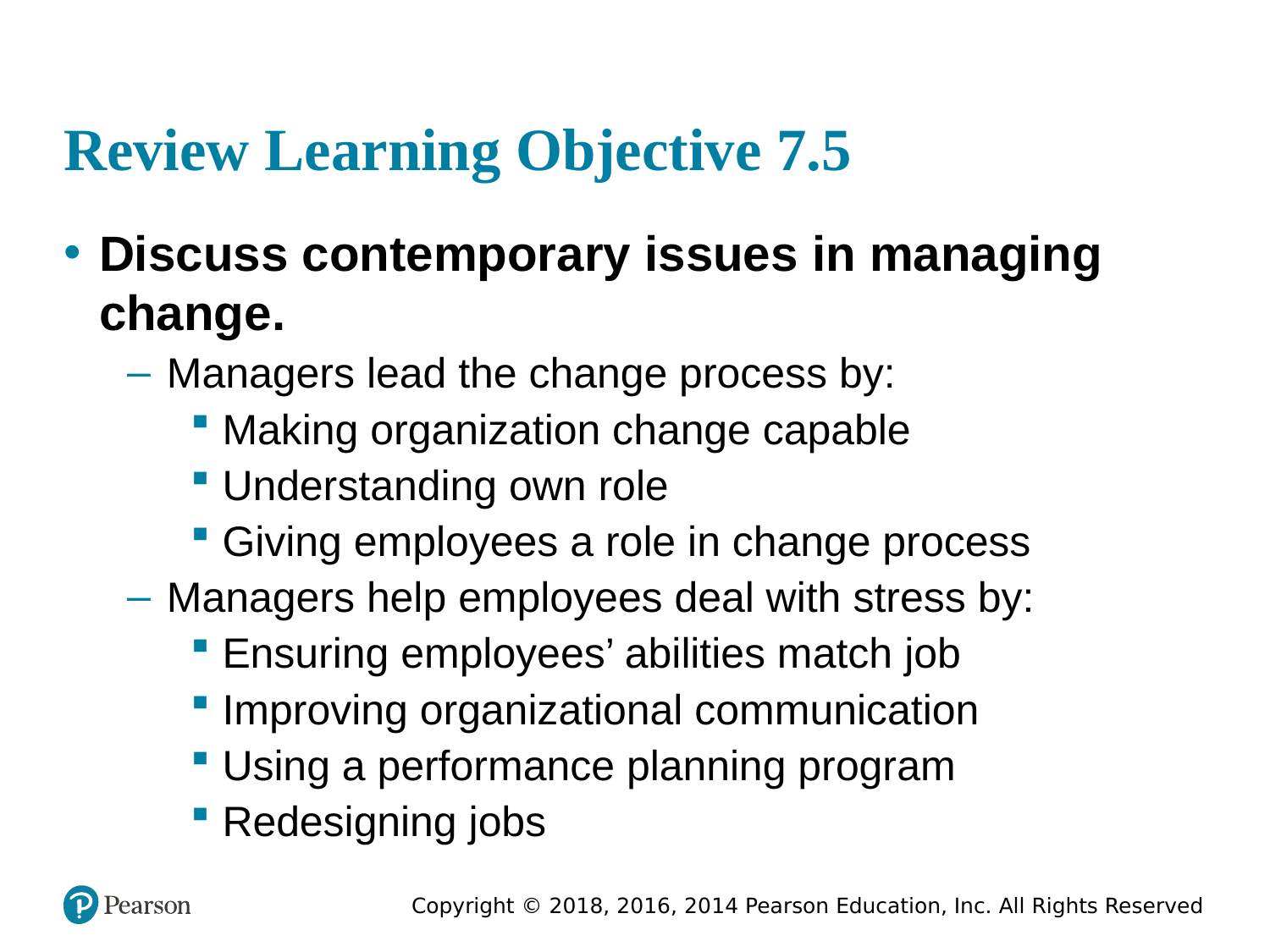

# Review Learning Objective 7.5
Discuss contemporary issues in managing change.
Managers lead the change process by:
Making organization change capable
Understanding own role
Giving employees a role in change process
Managers help employees deal with stress by:
Ensuring employees’ abilities match job
Improving organizational communication
Using a performance planning program
Redesigning jobs